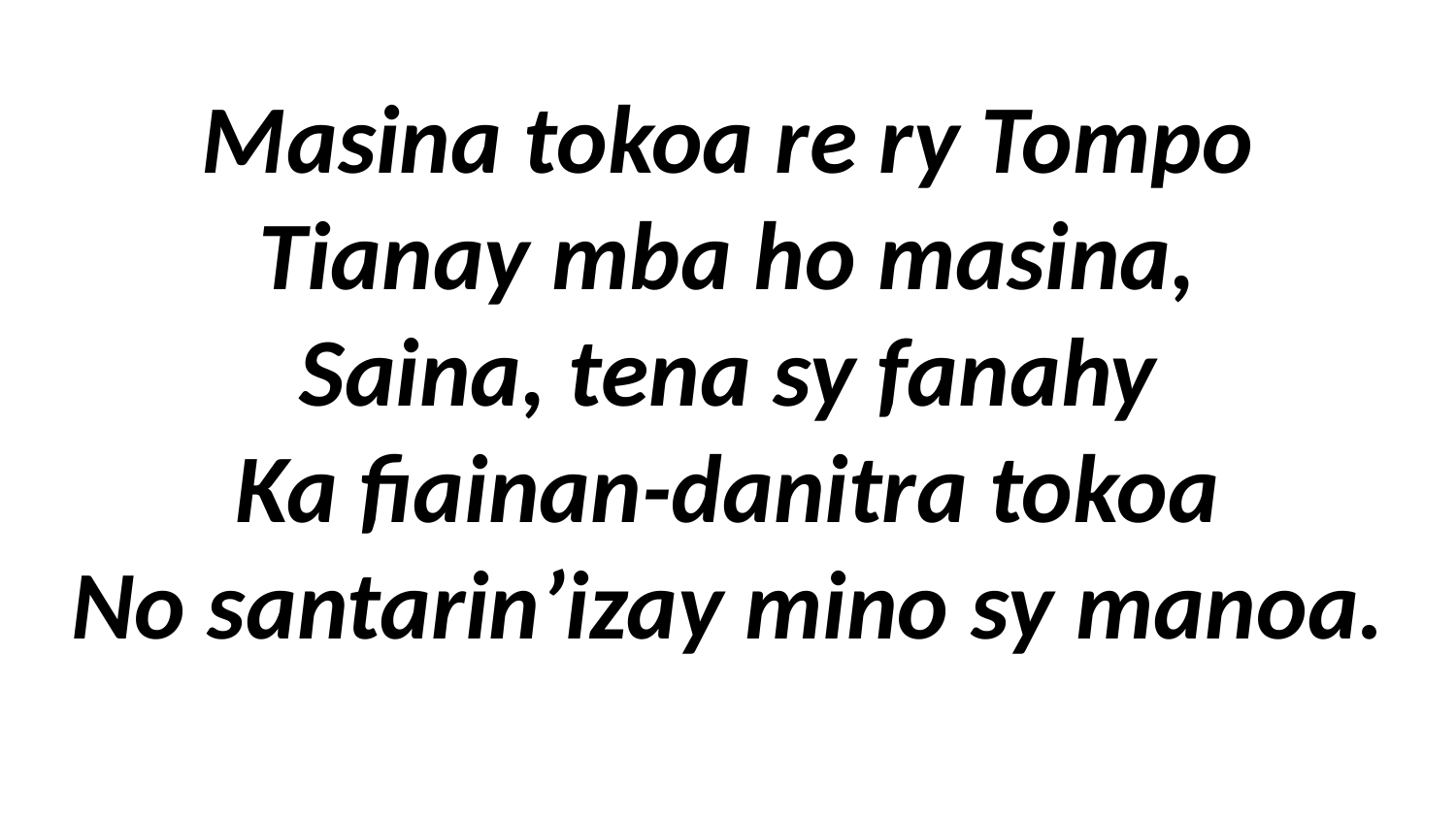

# Masina tokoa re ry Tompo Tianay mba ho masina, Saina, tena sy fanahy Ka fiainan-danitra tokoa No santarin’izay mino sy manoa.